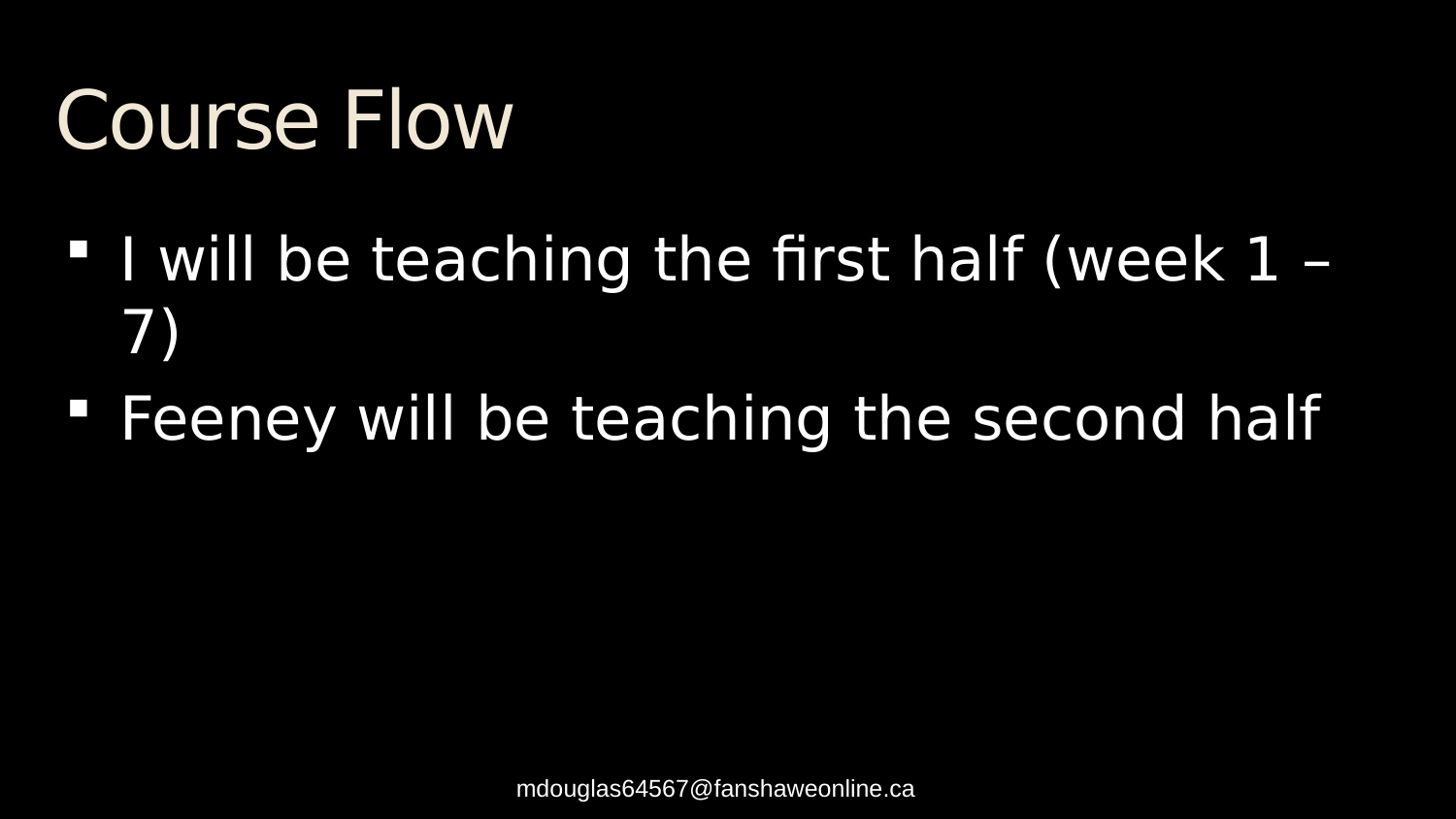

# Course Flow
I will be teaching the first half (week 1 –7)
Feeney will be teaching the second half